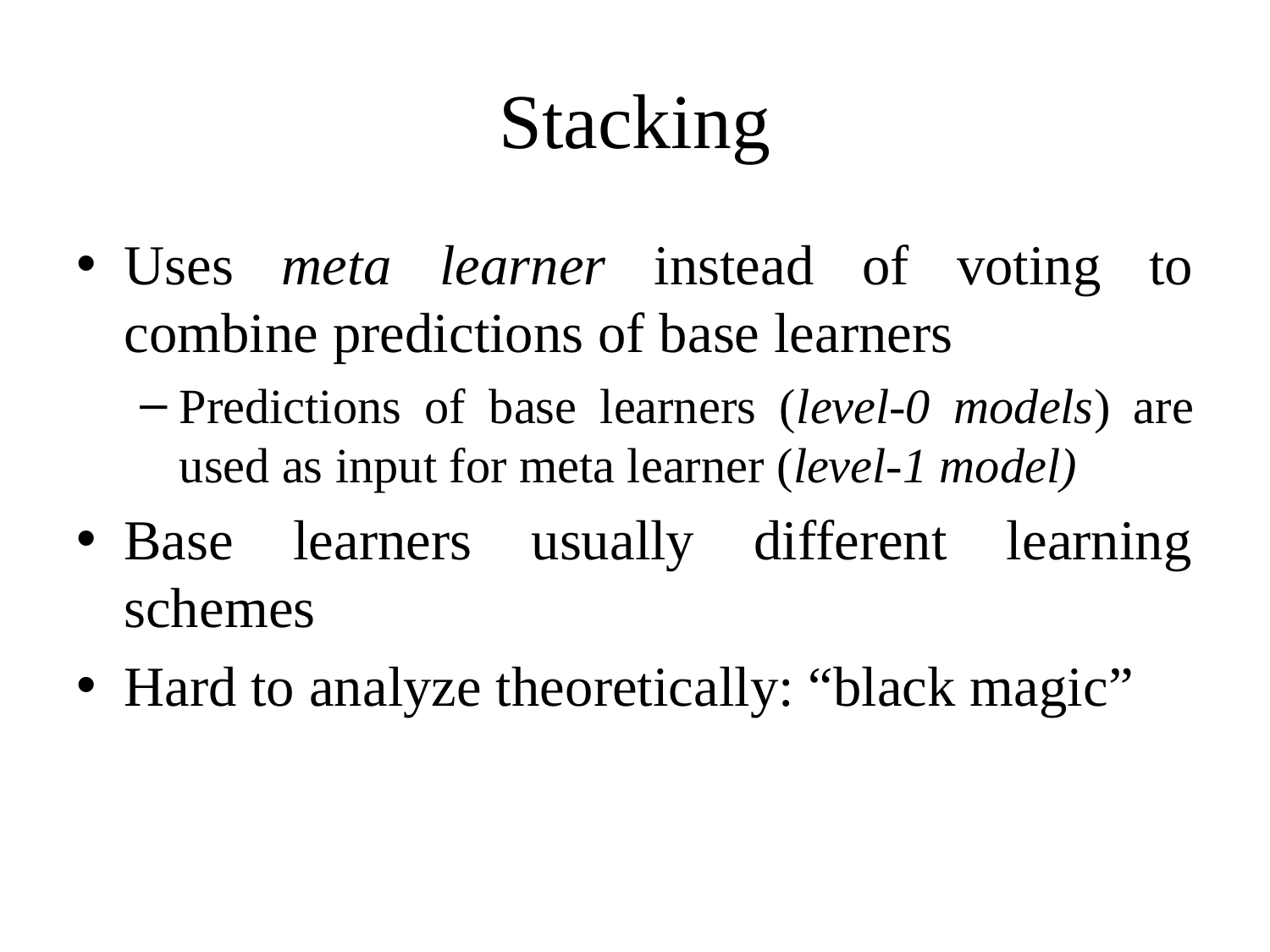

# Stacking
Uses meta learner instead of voting to combine predictions of base learners
Predictions of base learners (level-0 models) are used as input for meta learner (level-1 model)
Base learners usually different learning schemes
Hard to analyze theoretically: “black magic”